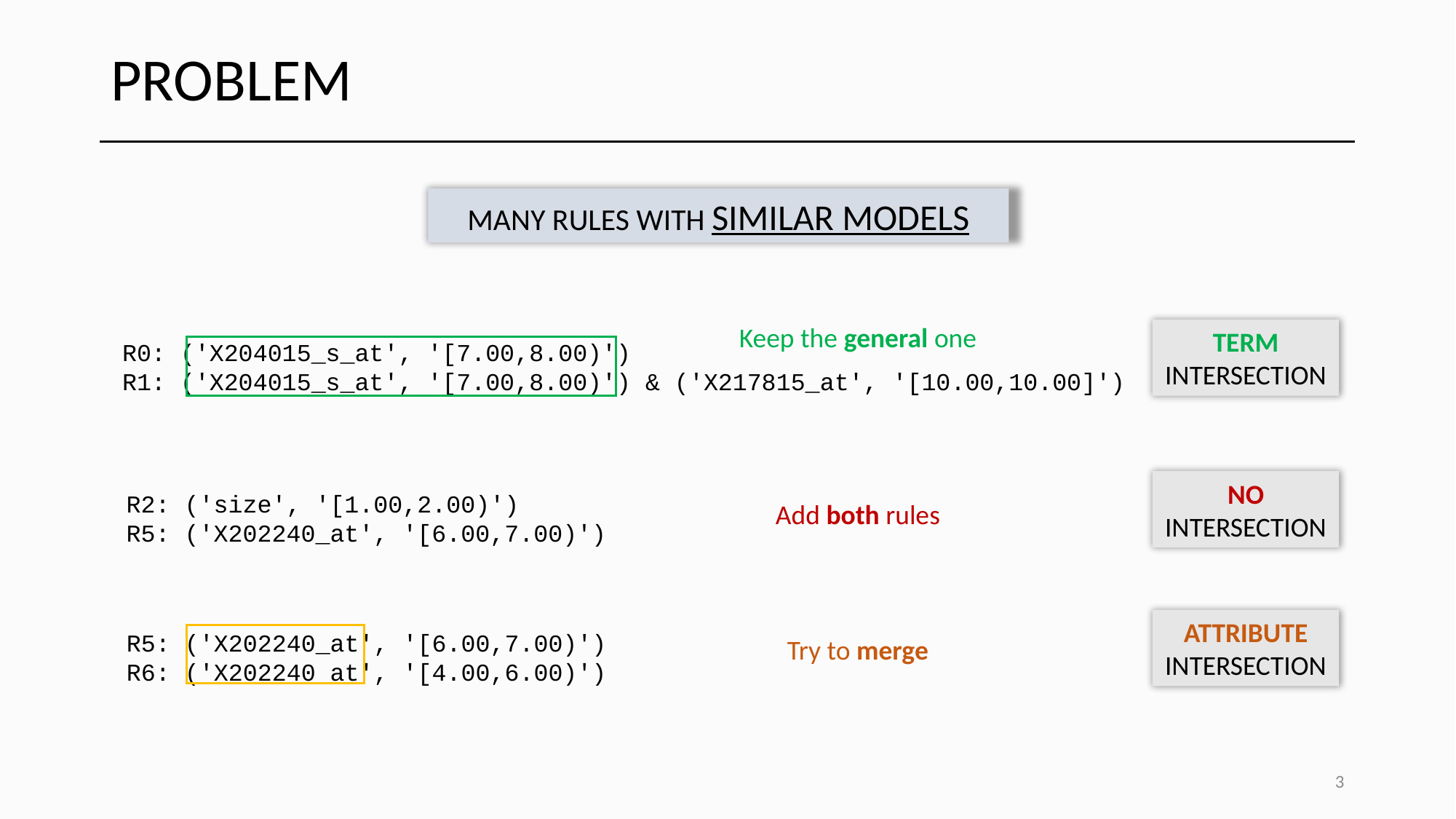

# PROBLEM
MANY RULES WITH SIMILAR MODELS
Keep the general one
TERM
INTERSECTION
R0: ('X204015_s_at', '[7.00,8.00)')
R1: ('X204015_s_at', '[7.00,8.00)') & ('X217815_at', '[10.00,10.00]')

NO
INTERSECTION
R2: ('size', '[1.00,2.00)')
R5: ('X202240_at', '[6.00,7.00)')
Add both rules
ATTRIBUTE
INTERSECTION

R5: ('X202240_at', '[6.00,7.00)')
R6: ('X202240_at', '[4.00,6.00)')
Try to merge
3